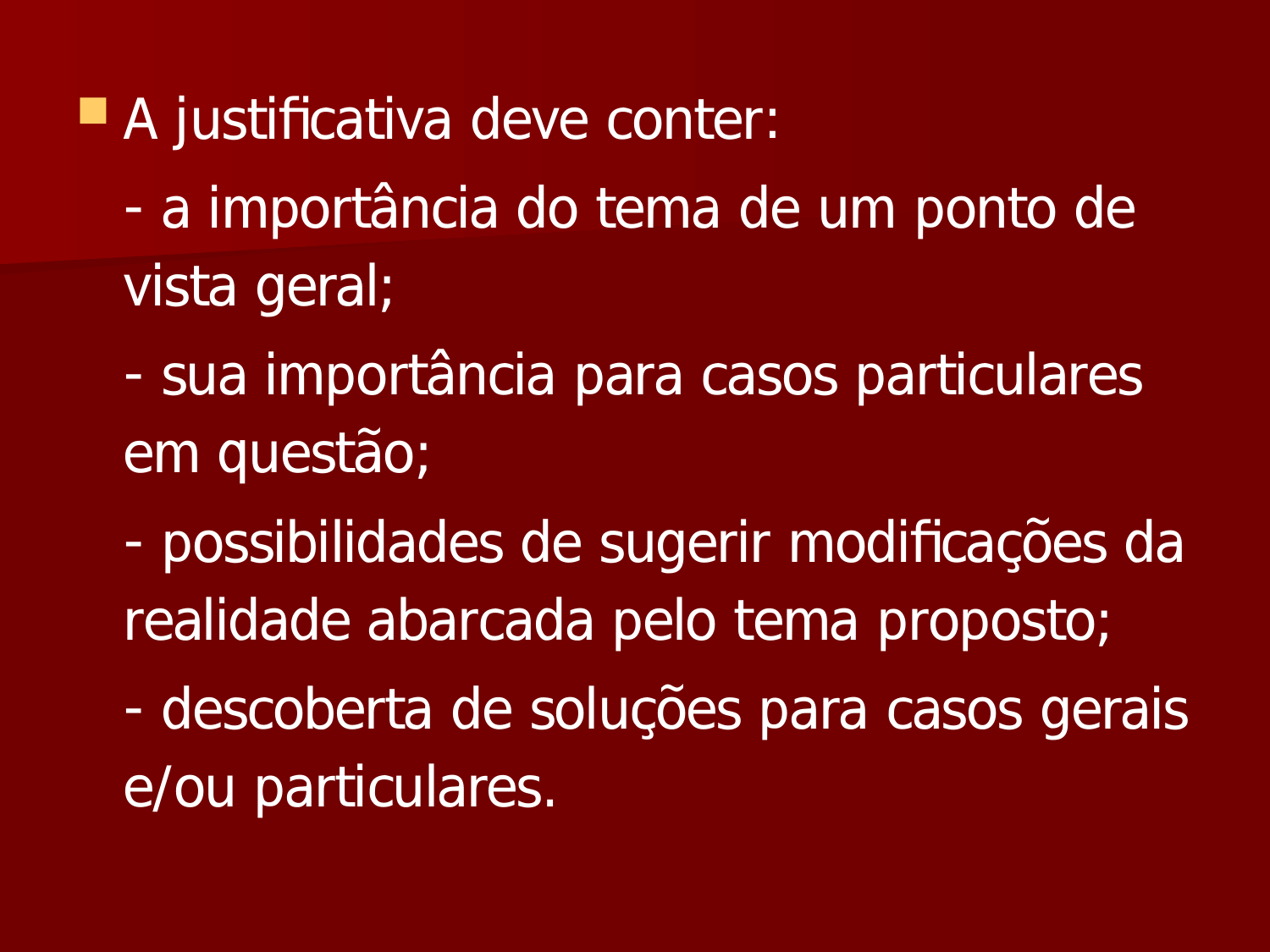

A justificativa deve conter:
	- a importância do tema de um ponto de vista geral;
	- sua importância para casos particulares em questão;
	- possibilidades de sugerir modificações da realidade abarcada pelo tema proposto;
	- descoberta de soluções para casos gerais e/ou particulares.